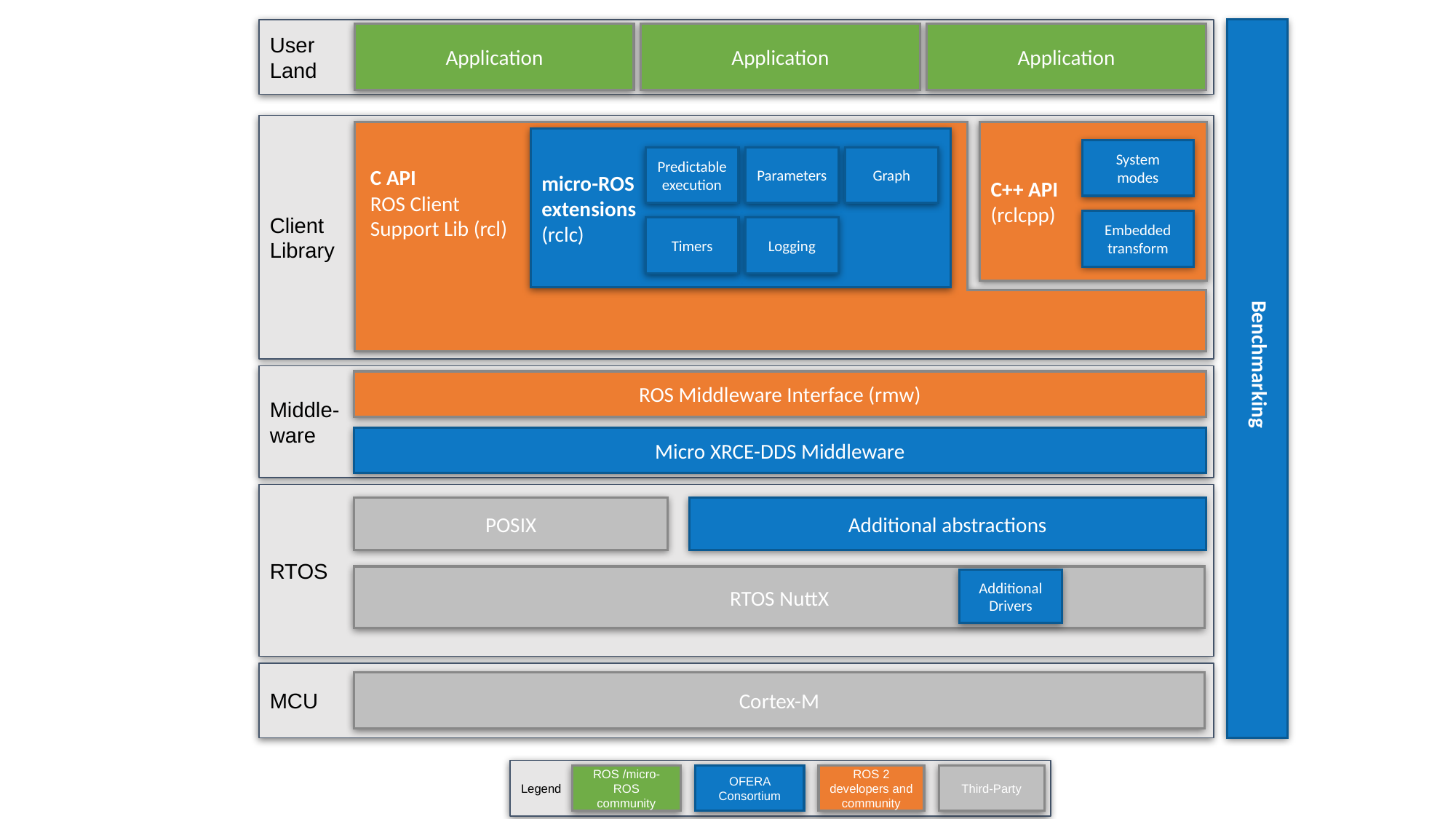

User
Land

Application
Application
Application
Client
Library
C++ API
(rclcpp)

micro-ROS
extensions
(rclc)
System
modes
Predictable
execution
Parameters
Graph
C API
ROS Client Support Lib (rcl)
Embedded transform
Timers
Logging
Benchmarking
Middle-
ware
ROS Middleware Interface (rmw)
Micro XRCE-DDS Middleware
RTOS
POSIX
Additional abstractions
RTOS NuttX
Additional Drivers
MCU
Cortex-M
Legend
ROS /micro-ROS community
OFERA Consortium
ROS 2 developers and community
Third-Party